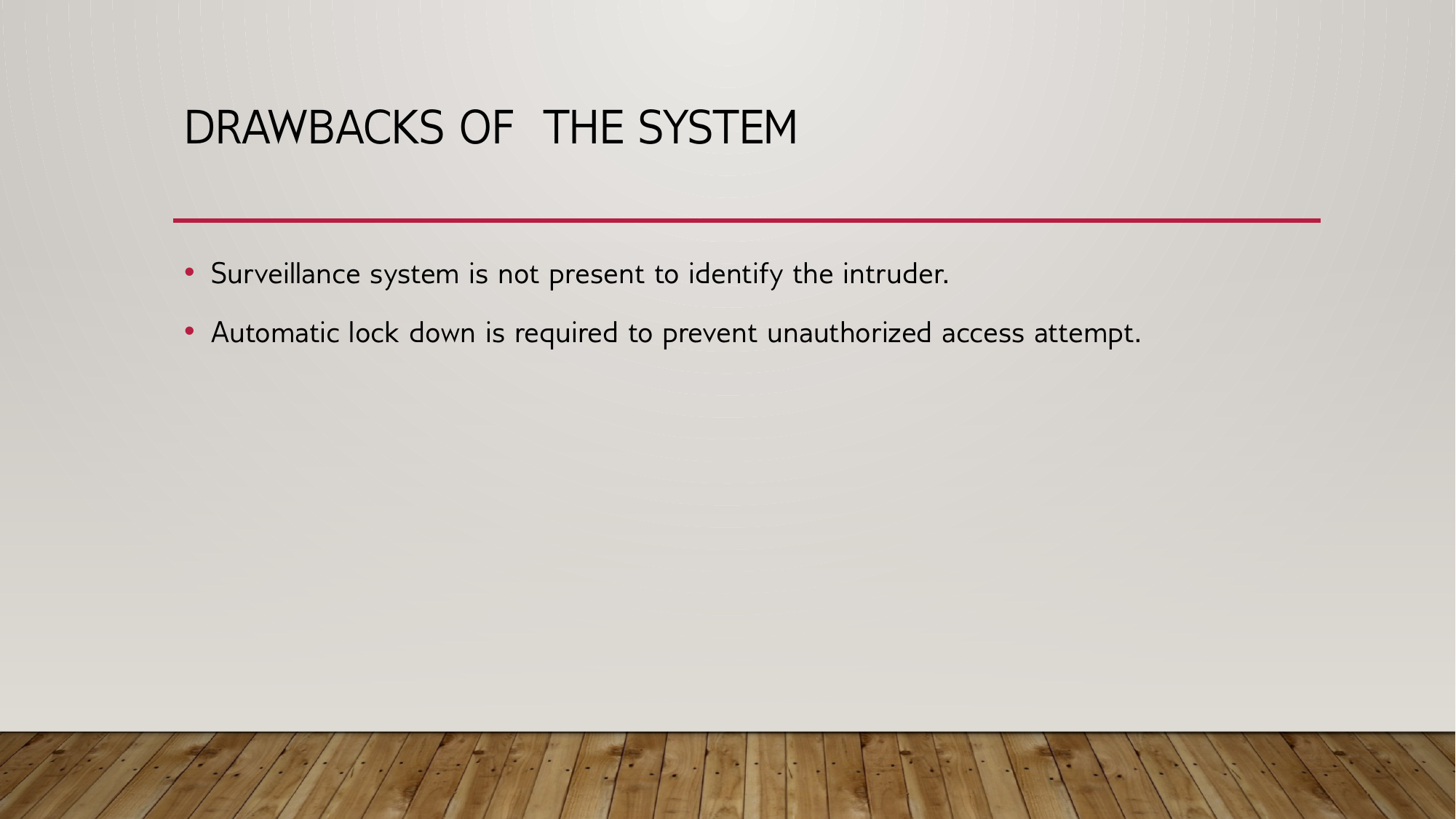

# Drawbacks of  the system
Surveillance system is not present to identify the intruder.
Automatic lock down is required to prevent unauthorized access attempt.